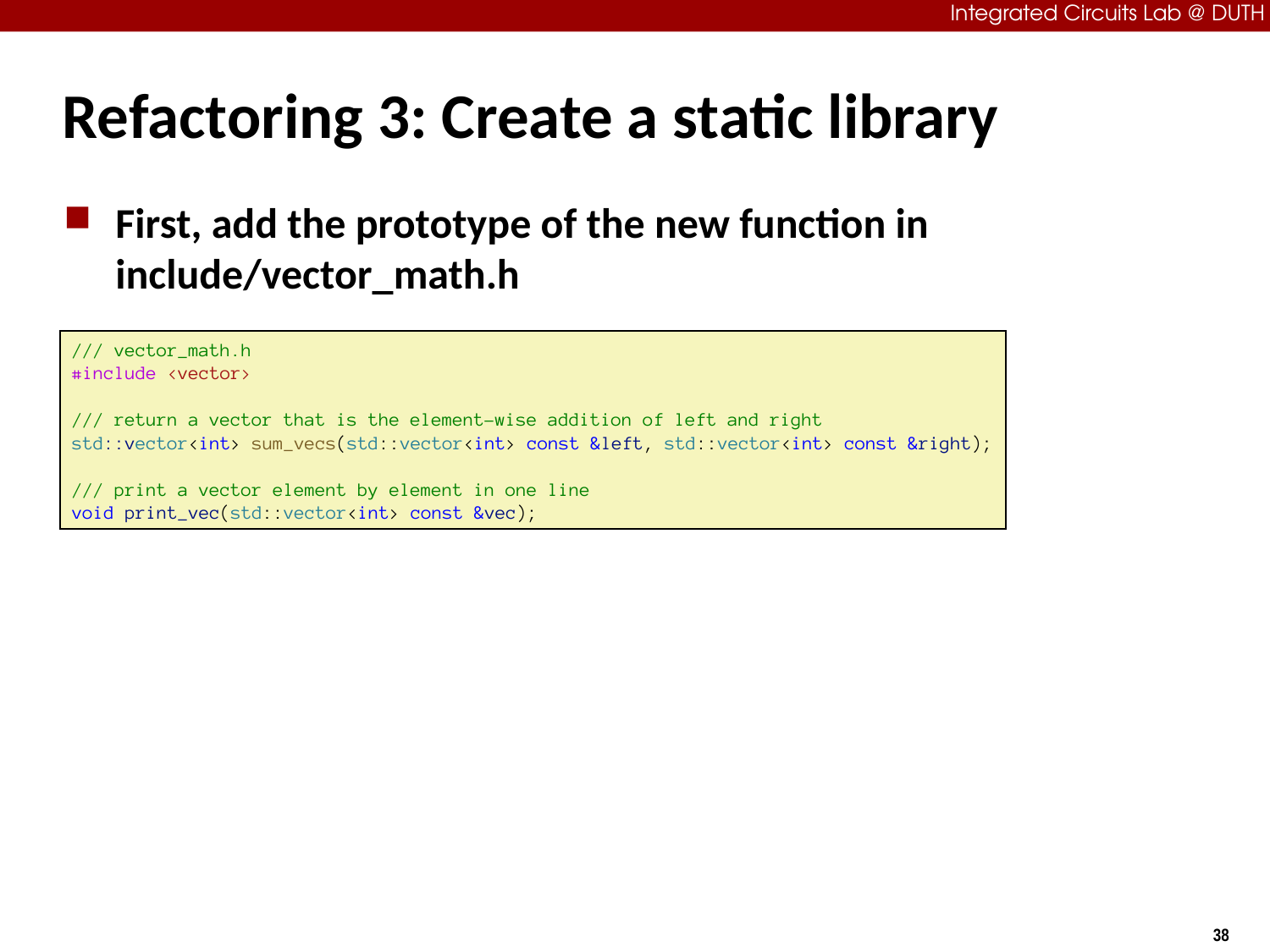

# Refactoring 3: Create a static library
First, add the prototype of the new function in include/vector_math.h
/// vector_math.h
#include <vector>
/// return a vector that is the element-wise addition of left and right
std::vector<int> sum_vecs(std::vector<int> const &left, std::vector<int> const &right);
/// print a vector element by element in one line
void print_vec(std::vector<int> const &vec);